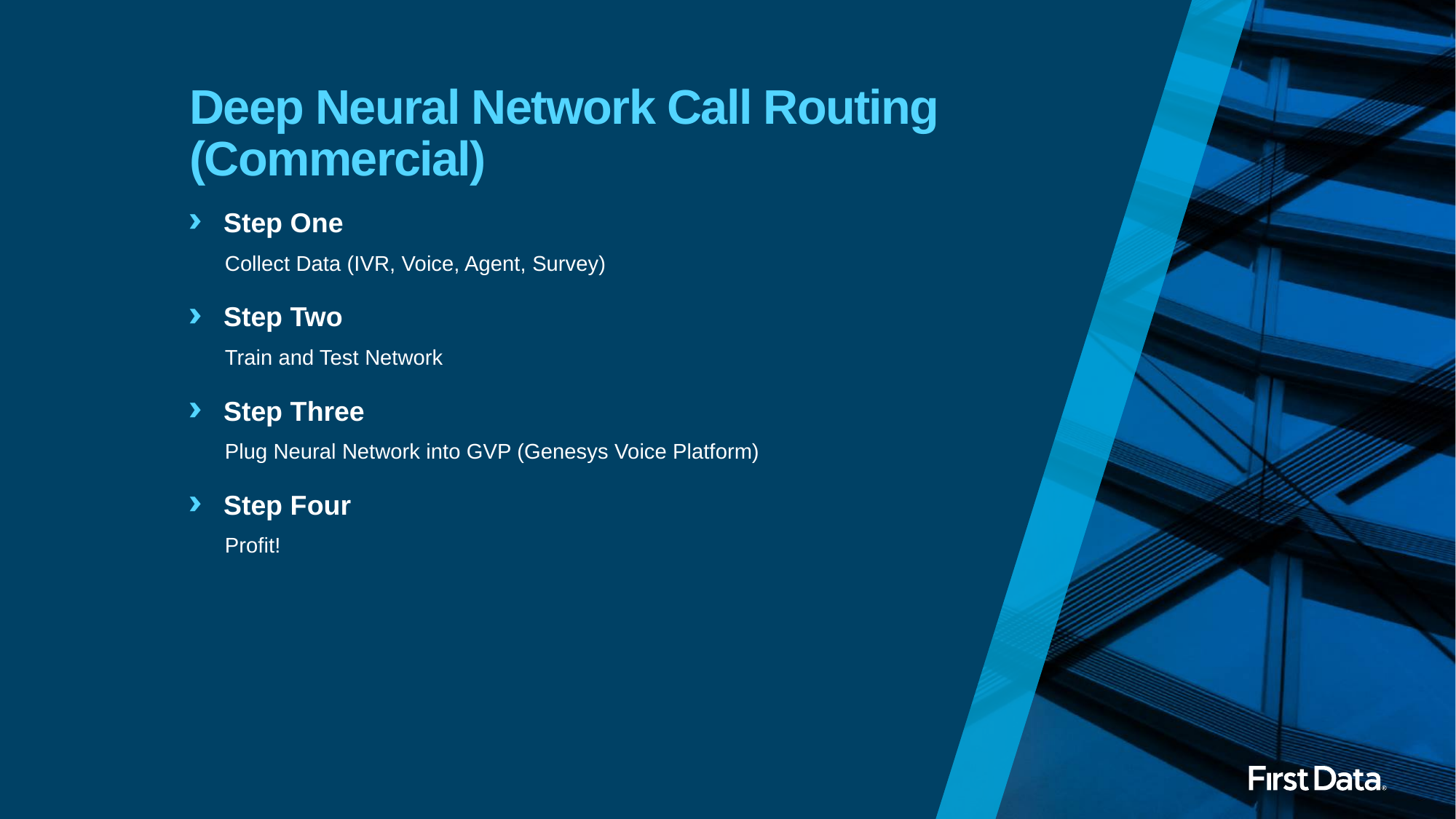

# Deep Neural Network Call Routing (Commercial)
Step One
Collect Data (IVR, Voice, Agent, Survey)
Step Two
Train and Test Network
Step Three
Plug Neural Network into GVP (Genesys Voice Platform)
Step Four
Profit!